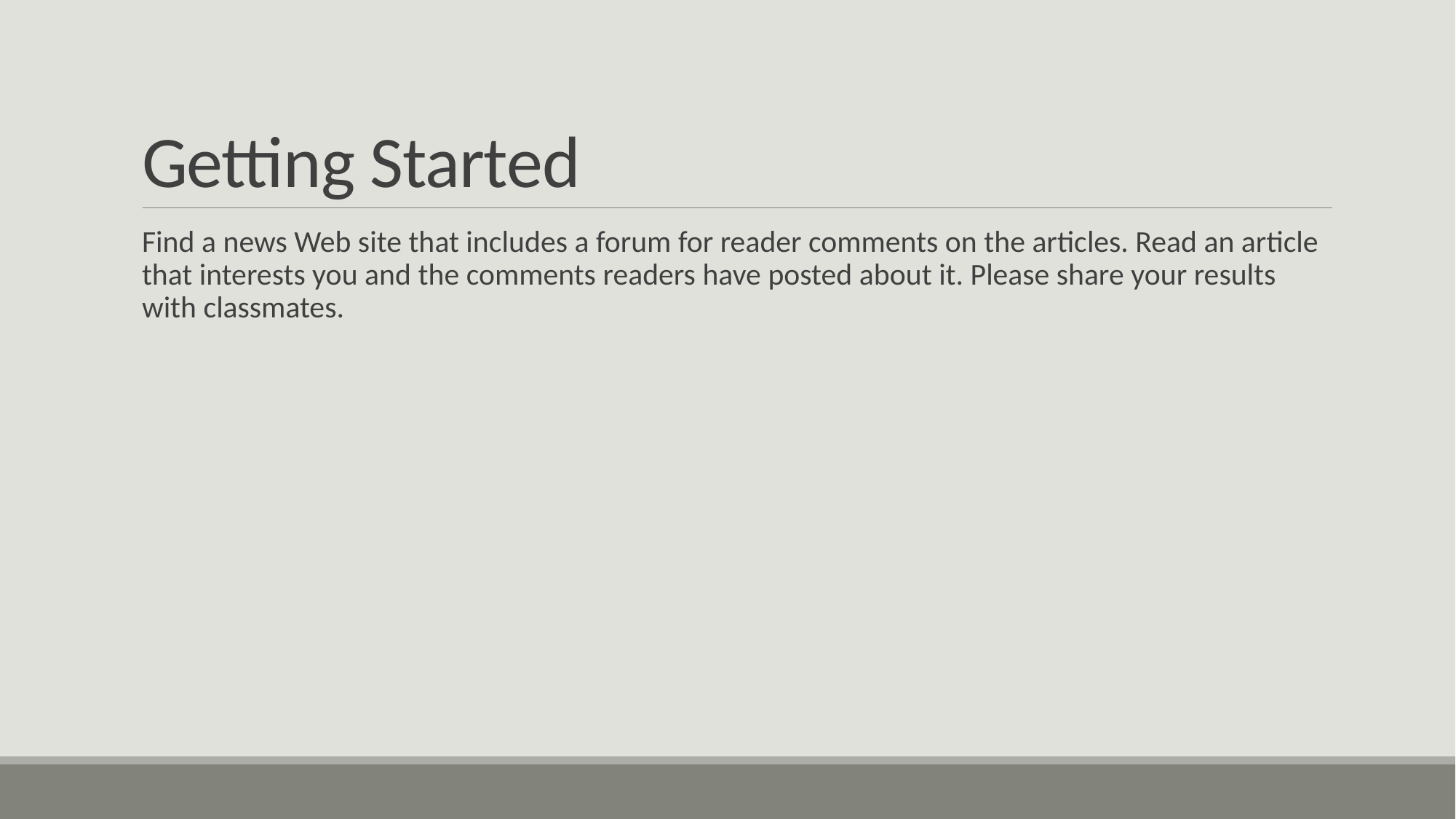

# Getting Started
Find a news Web site that includes a forum for reader comments on the articles. Read an article that interests you and the comments readers have posted about it. Please share your results with classmates.